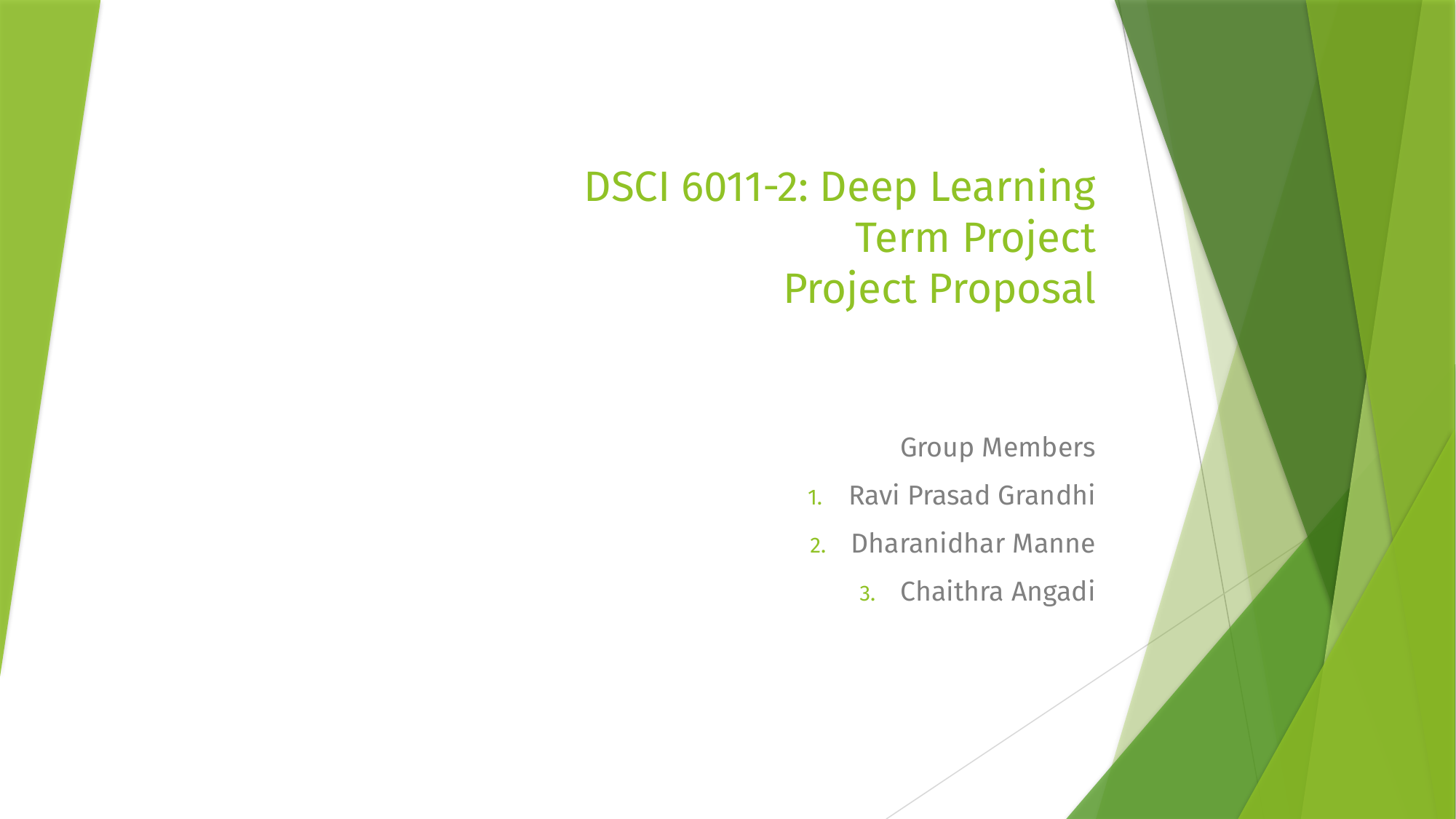

# DSCI 6011-2: Deep Learning Term Project Project Proposal
Group Members
Ravi Prasad Grandhi
Dharanidhar Manne
Chaithra Angadi